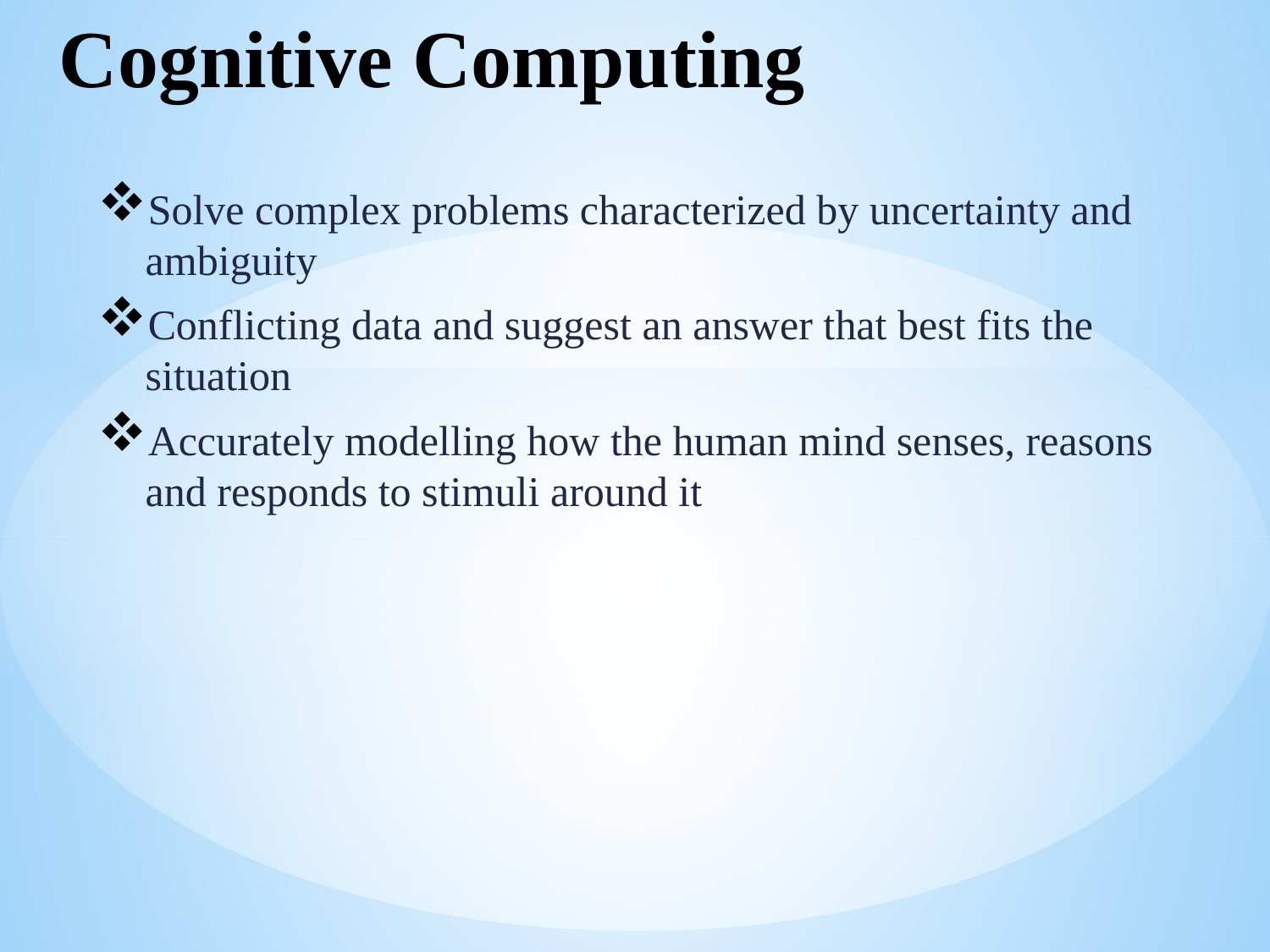

# Cognitive Computing
Solve complex problems characterized by uncertainty and ambiguity
Conflicting data and suggest an answer that best fits the situation
Accurately modelling how the human mind senses, reasons and responds to stimuli around it